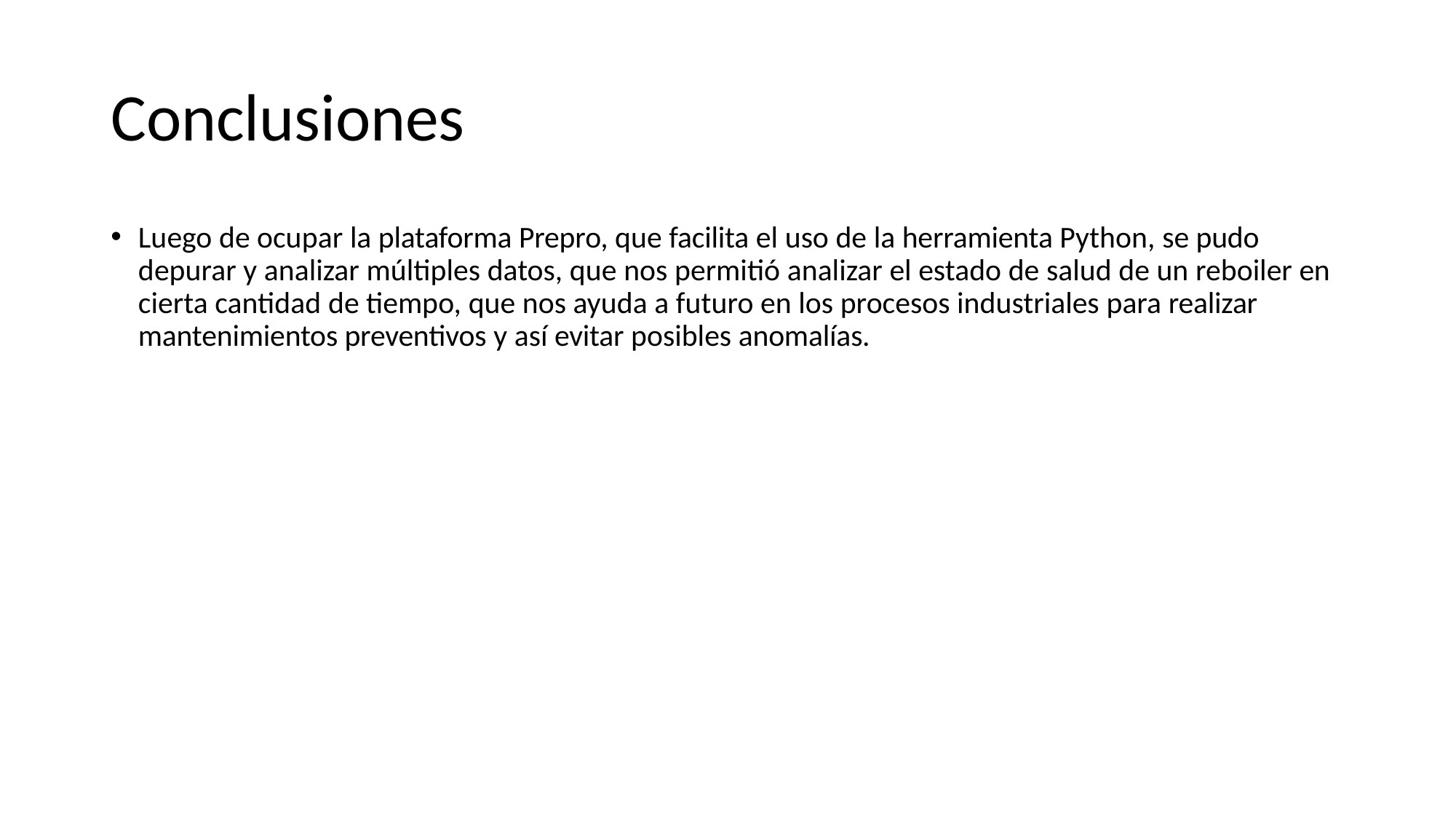

# Conclusiones
Luego de ocupar la plataforma Prepro, que facilita el uso de la herramienta Python, se pudo depurar y analizar múltiples datos, que nos permitió analizar el estado de salud de un reboiler en cierta cantidad de tiempo, que nos ayuda a futuro en los procesos industriales para realizar mantenimientos preventivos y así evitar posibles anomalías.